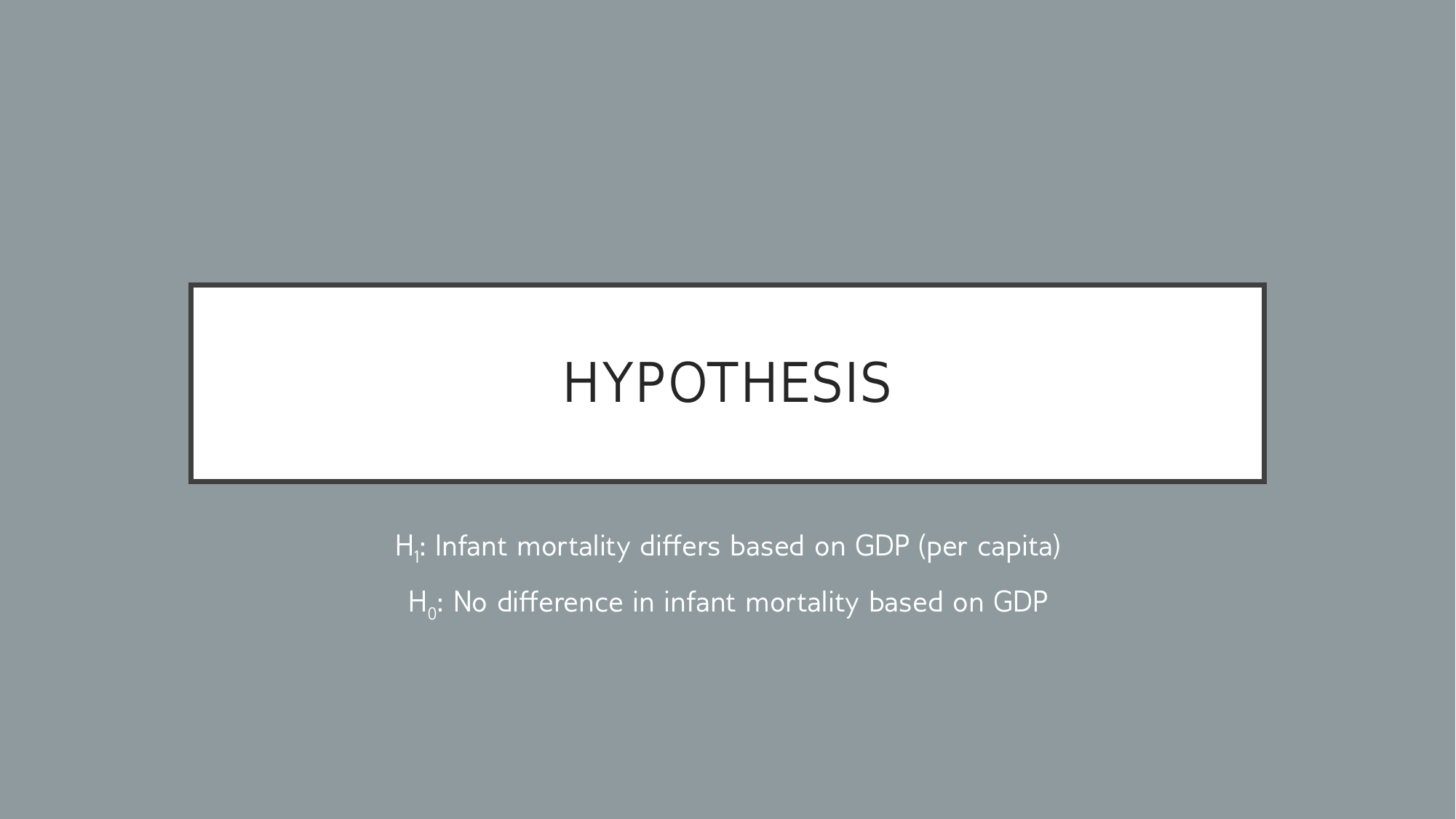

# hypothesis
H1: Infant mortality differs based on GDP (per capita)
H0: No difference in infant mortality based on GDP